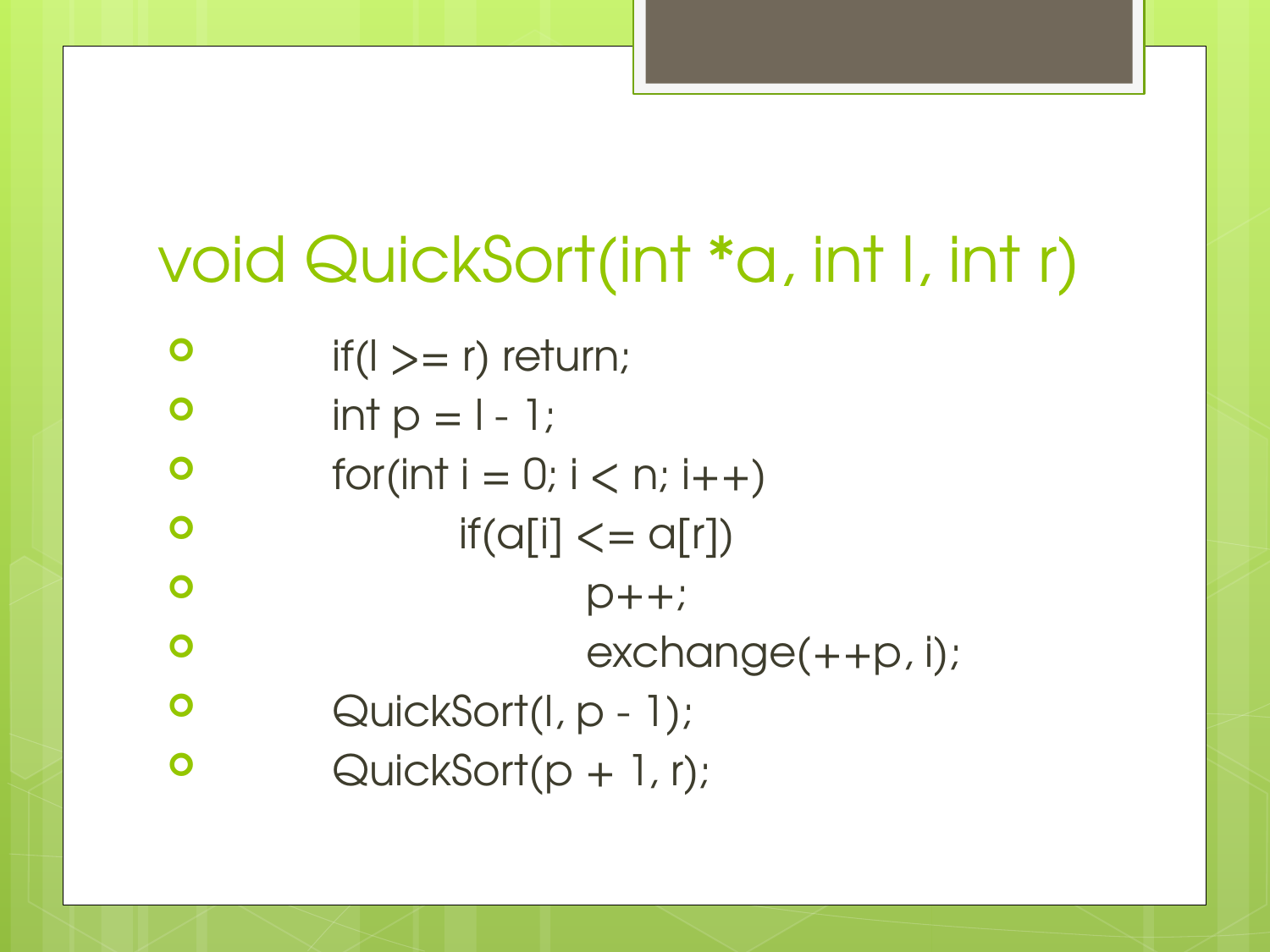

# void QuickSort(int *a, int l, int r)
	if(l >= r) return;
	int p = l - 1;
	for(int i = 0; i < n; i++)
		if(a[i] <= a[r])
			p++;
			exchange(++p, i);
	QuickSort(l, p - 1);
	QuickSort(p + 1, r);